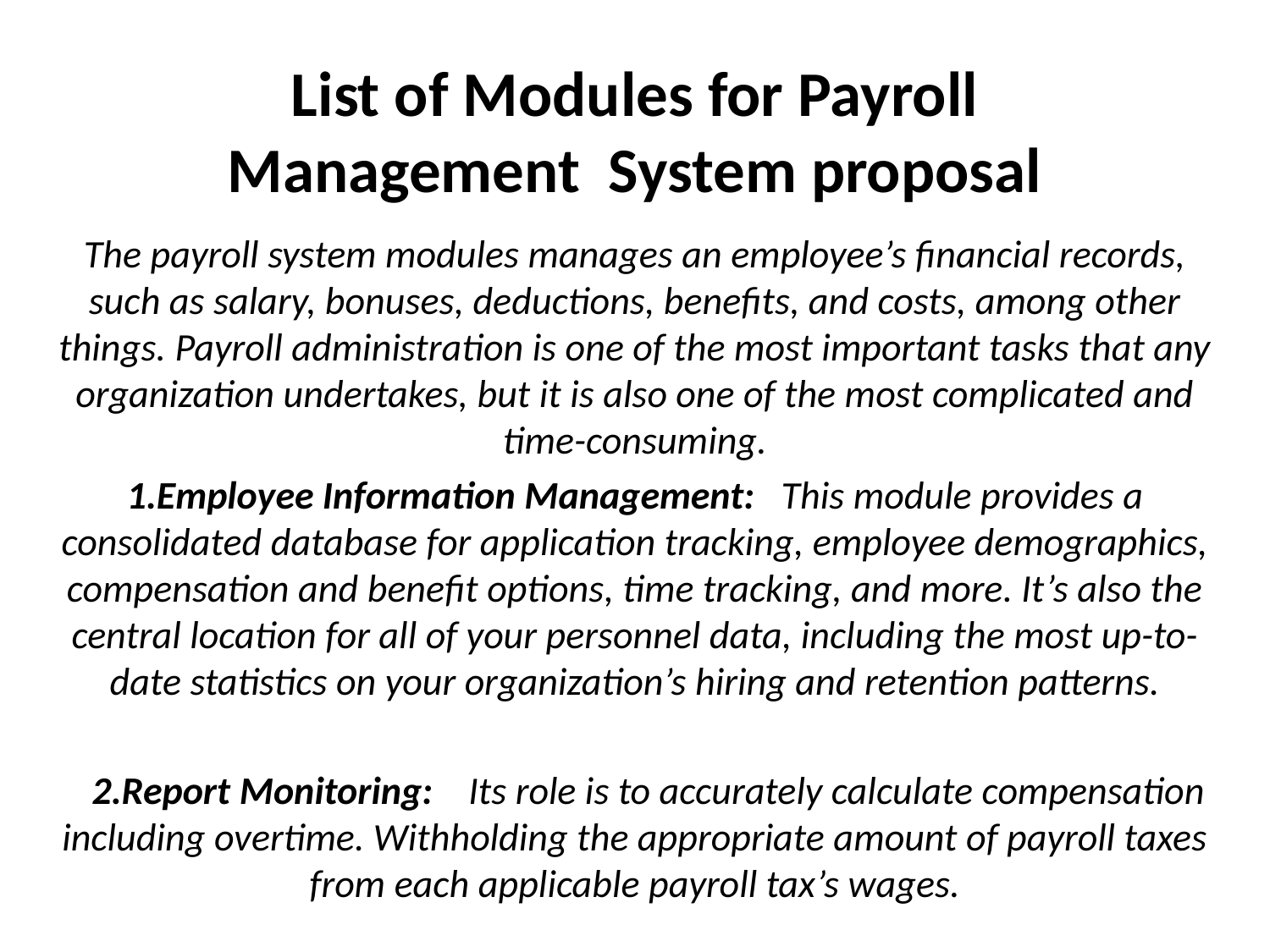

# List of Modules for Payroll Management  System proposal
The payroll system modules manages an employee’s financial records, such as salary, bonuses, deductions, benefits, and costs, among other things. Payroll administration is one of the most important tasks that any organization undertakes, but it is also one of the most complicated and time-consuming.
1.Employee Information Management:   This module provides a consolidated database for application tracking, employee demographics, compensation and benefit options, time tracking, and more. It’s also the central location for all of your personnel data, including the most up-to-date statistics on your organization’s hiring and retention patterns.

   2.Report Monitoring:    Its role is to accurately calculate compensation including overtime. Withholding the appropriate amount of payroll taxes from each applicable payroll tax’s wages.